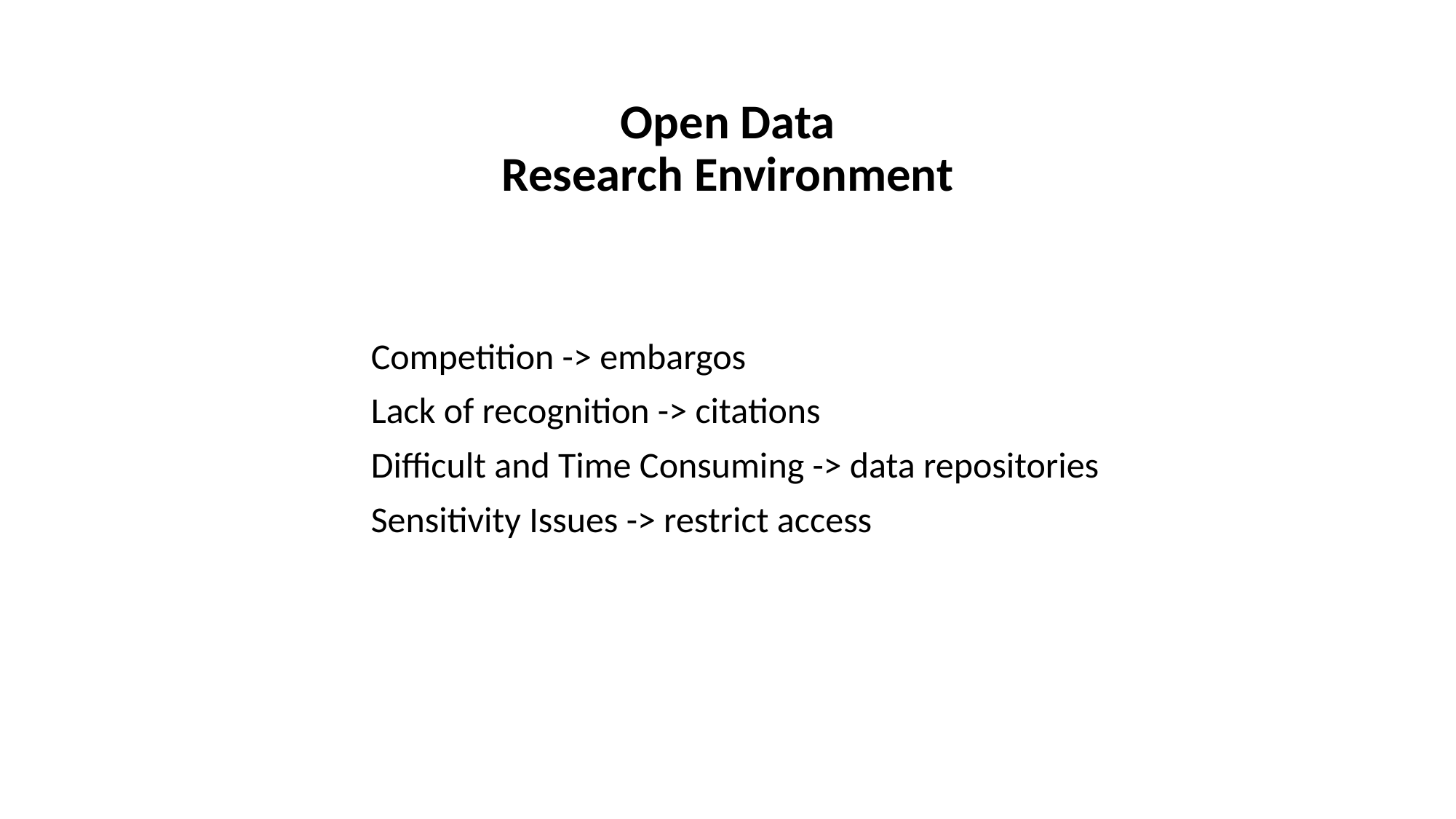

# Open Data Research Environment
Competition -> embargos
Lack of recognition -> citations
Difficult and Time Consuming -> data repositories
Sensitivity Issues -> restrict access